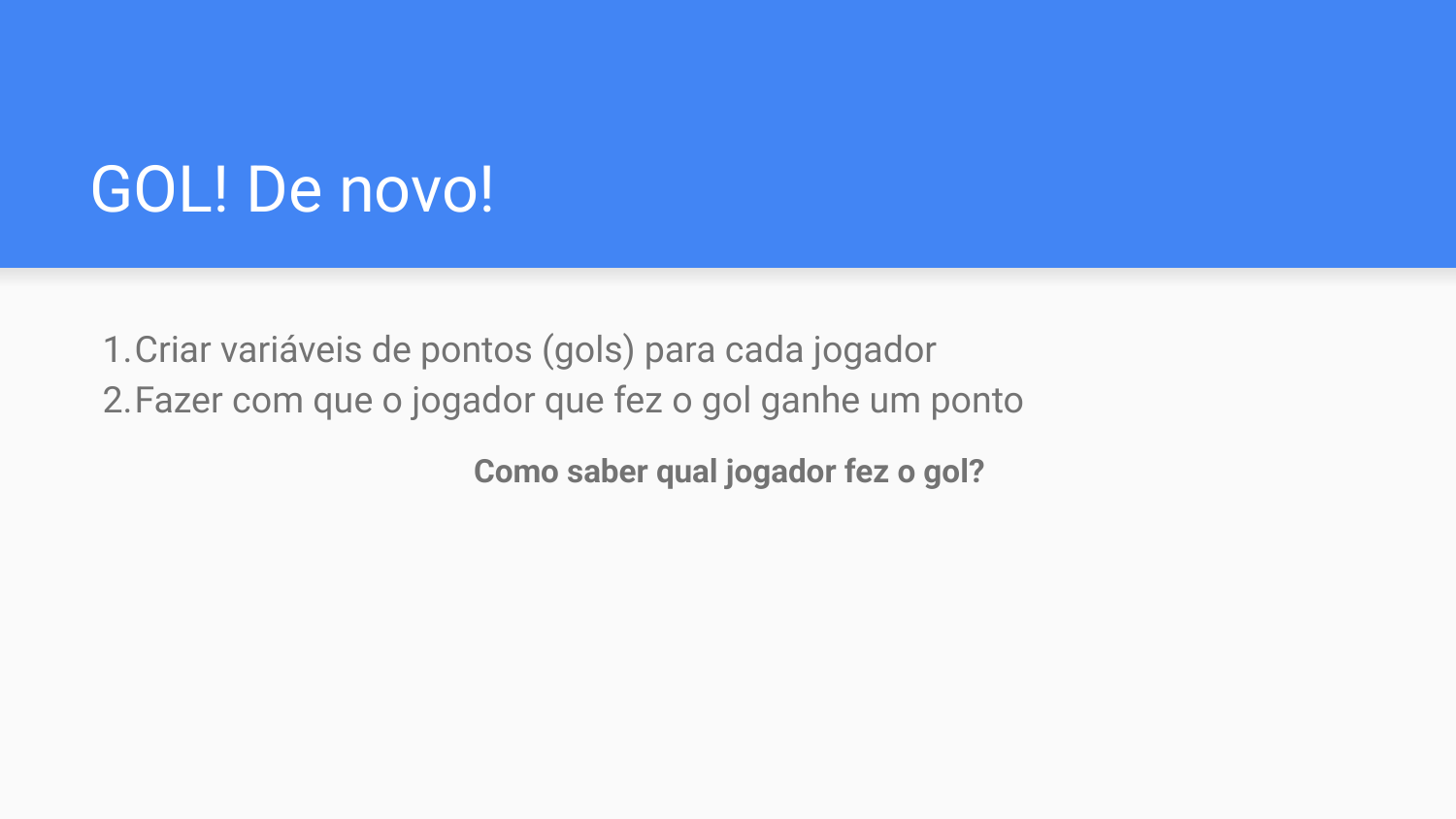

# GOL! De novo!
Criar variáveis de pontos (gols) para cada jogador
Fazer com que o jogador que fez o gol ganhe um ponto
Como saber qual jogador fez o gol?